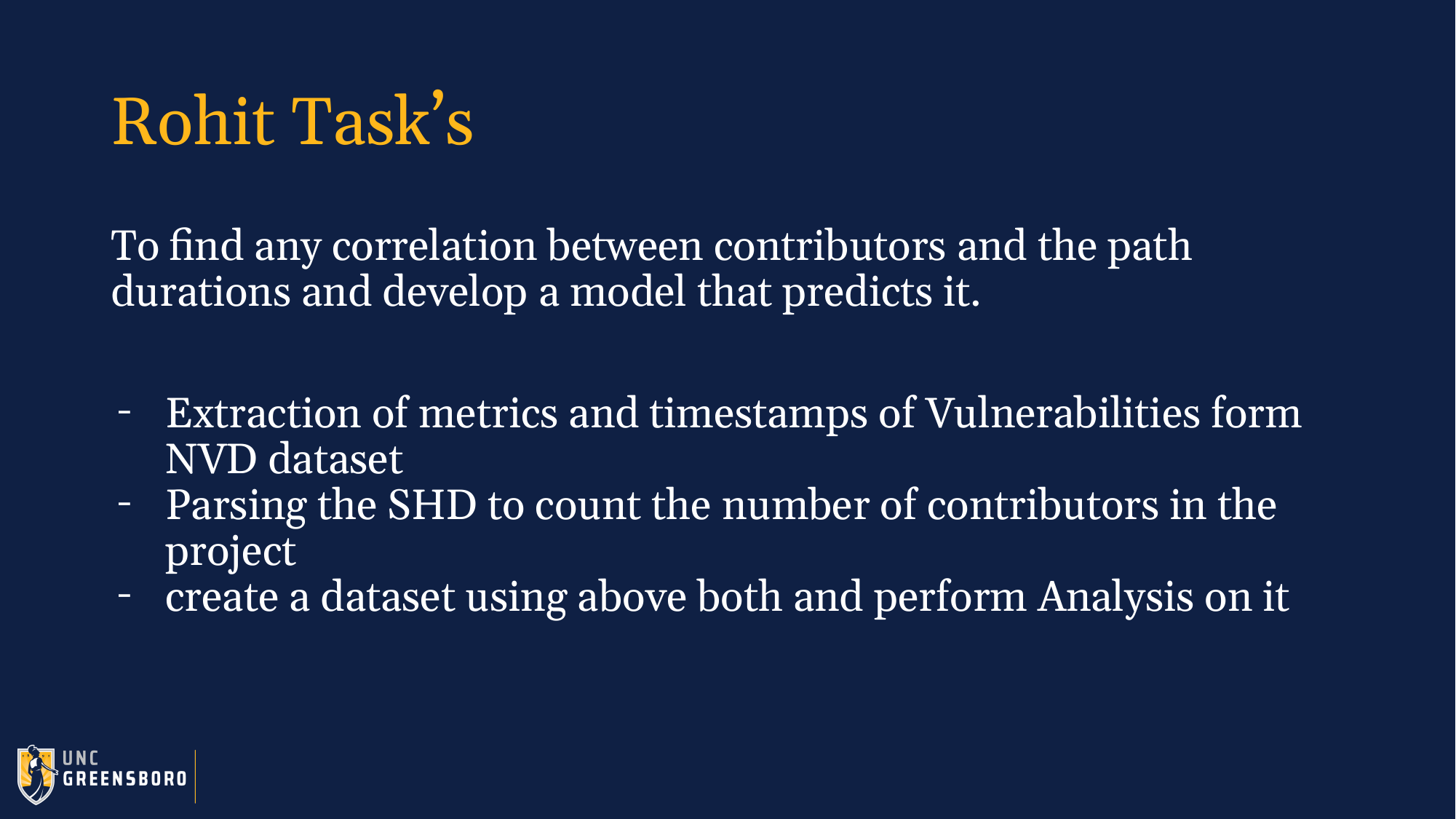

# Rohit Task’s
To find any correlation between contributors and the path durations and develop a model that predicts it.

Extraction of metrics and timestamps of Vulnerabilities form NVD dataset
Parsing the SHD to count the number of contributors in the project
create a dataset using above both and perform Analysis on it